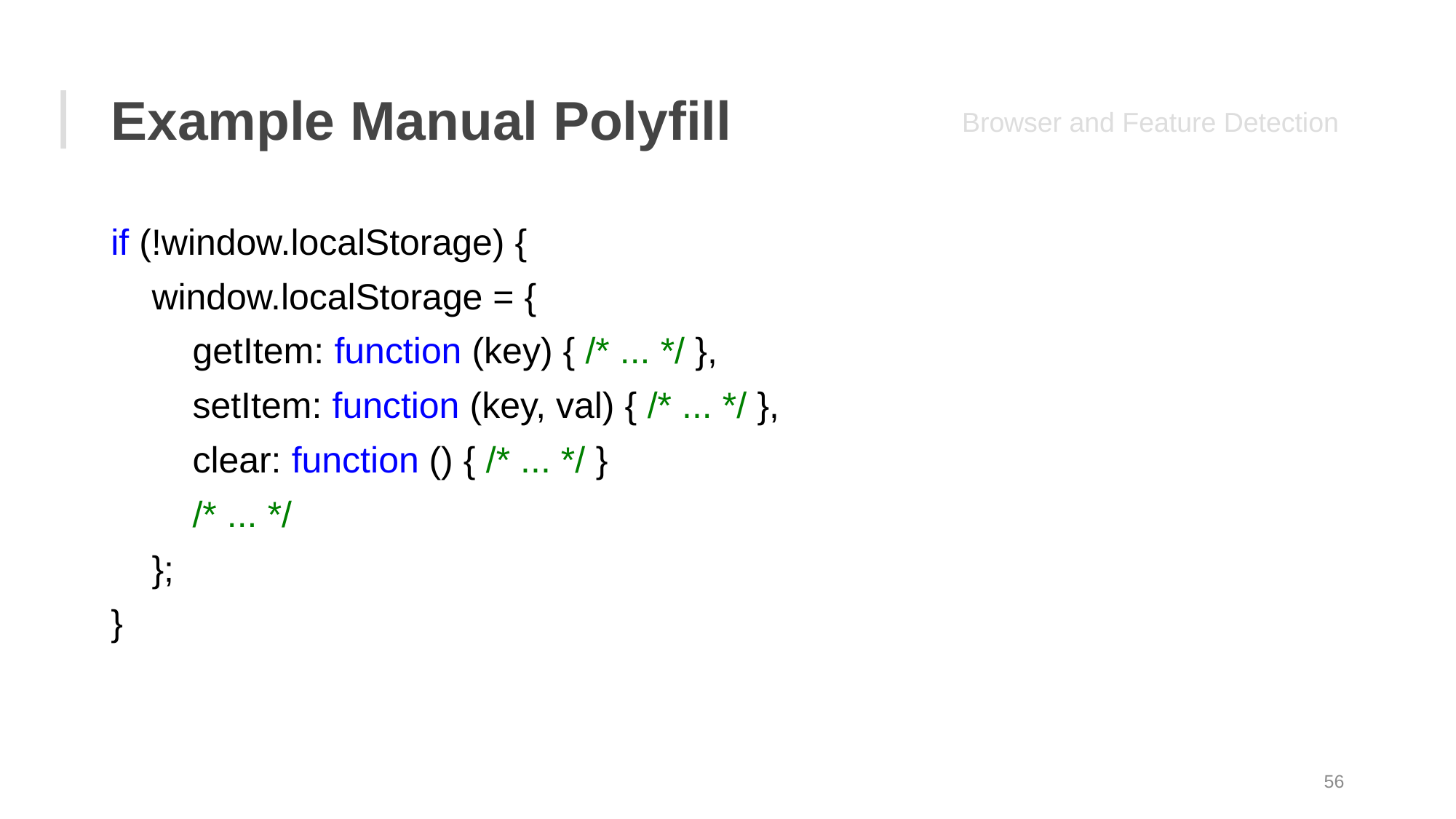

# Example Manual Polyfill
Browser and Feature Detection
if (!window.localStorage) {
    window.localStorage = {
        getItem: function (key) { /* ... */ },
        setItem: function (key, val) { /* ... */ },
        clear: function () { /* ... */ }
        /* ... */
    };
}
56